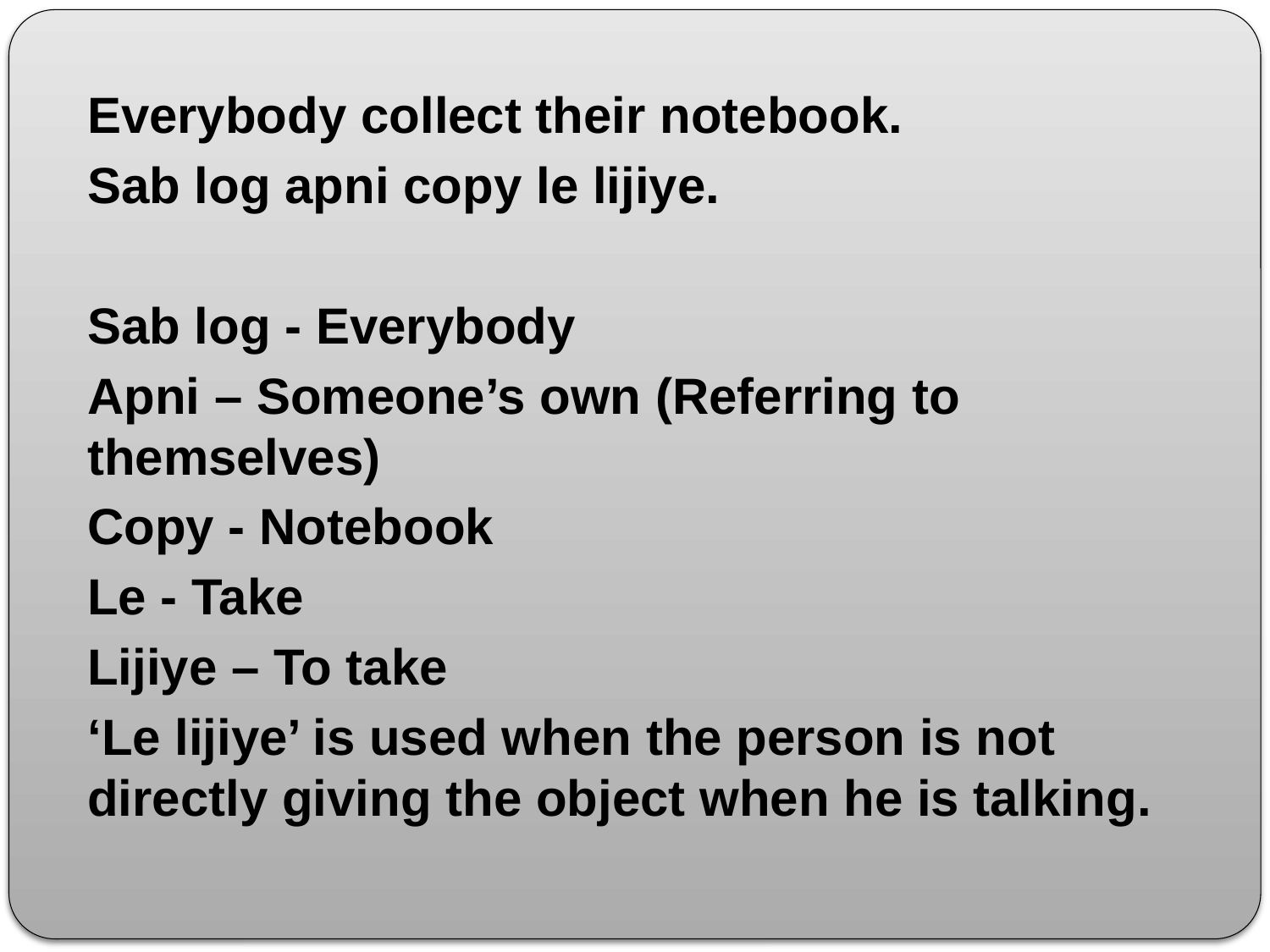

Everybody collect their notebook.
Sab log apni copy le lijiye.

Sab log - Everybody
Apni – Someone’s own (Referring to themselves)
Copy - Notebook
Le - Take
Lijiye – To take
‘Le lijiye’ is used when the person is not directly giving the object when he is talking.